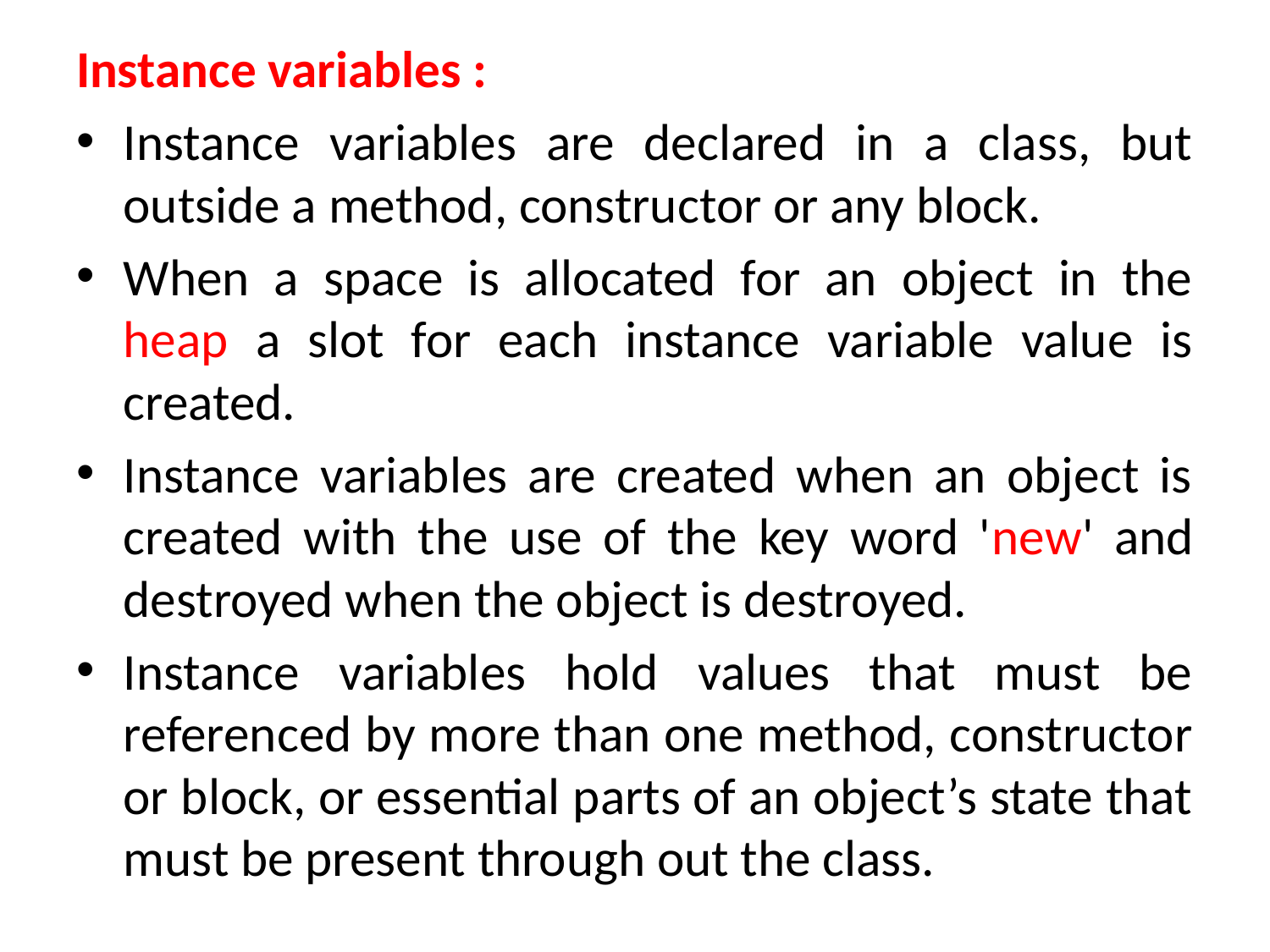

Instance variables :
Instance variables are declared in a class, but outside a method, constructor or any block.
When a space is allocated for an object in the heap a slot for each instance variable value is created.
Instance variables are created when an object is created with the use of the key word 'new' and destroyed when the object is destroyed.
Instance variables hold values that must be referenced by more than one method, constructor or block, or essential parts of an object’s state that must be present through out the class.

#